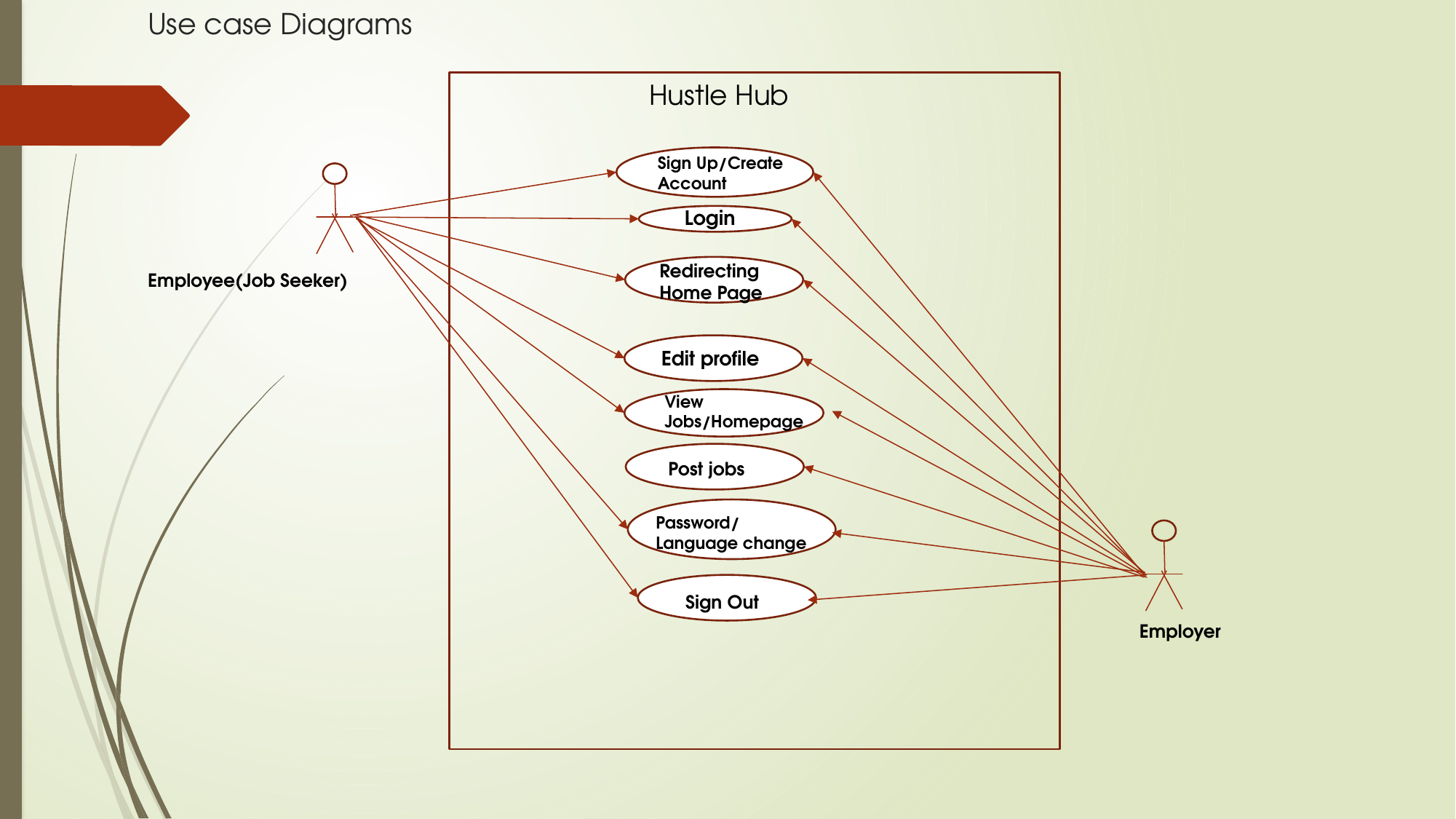

# Use case Diagrams
Hustle Hub

Sign Up/Create Account

Login

Redirecting Home Page

Edit profile
View Jobs/Homepage

Post jobs

Password/Language change

Sign Out

Employee(Job Seeker)
Employer